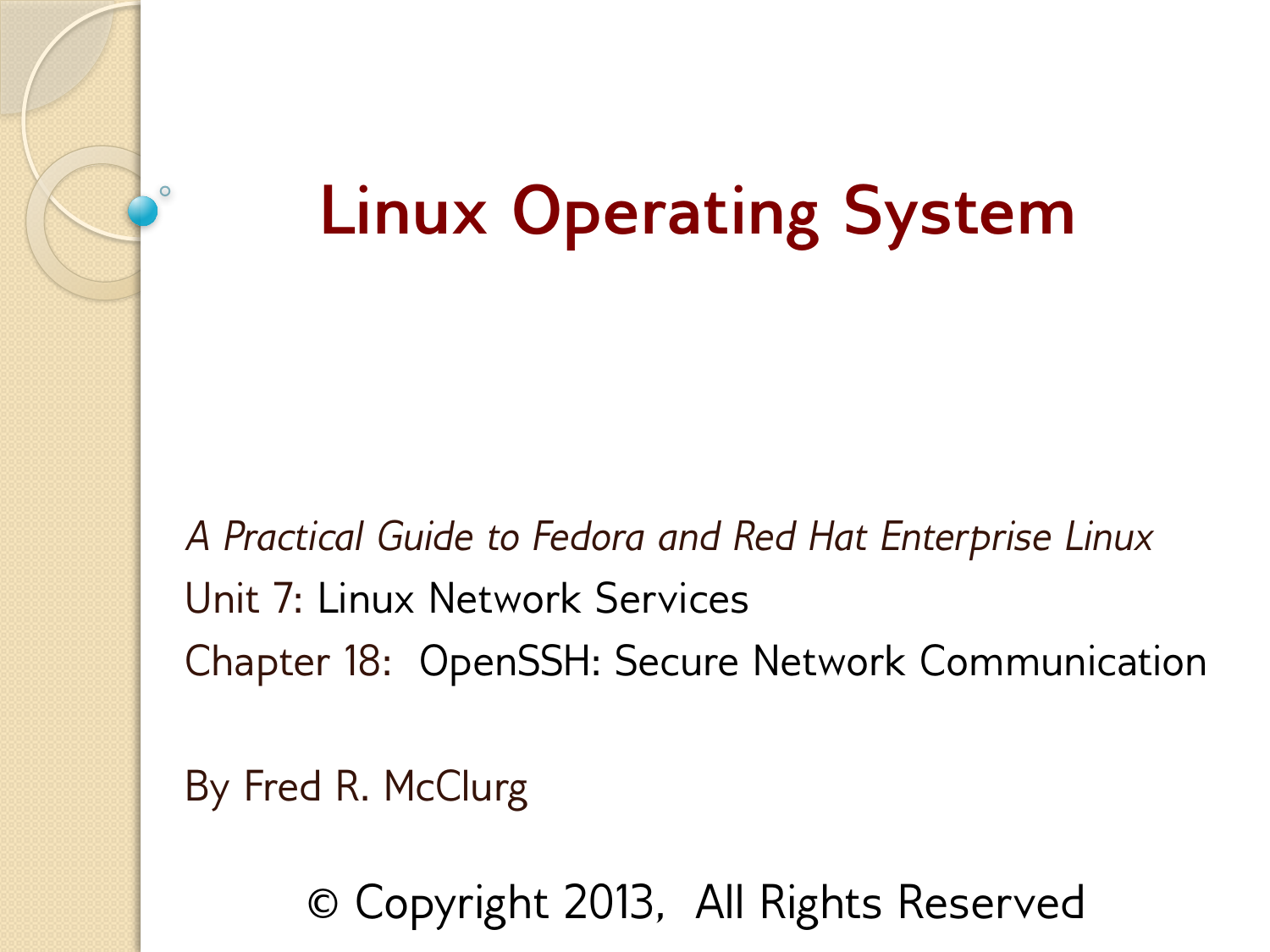

# Linux Operating System

A Practical Guide to Fedora and Red Hat Enterprise Linux
Unit 7: Linux Network Services
Chapter 18:  OpenSSH: Secure Network Communication

By Fred R. McClurg
© Copyright 2013,  All Rights Reserved